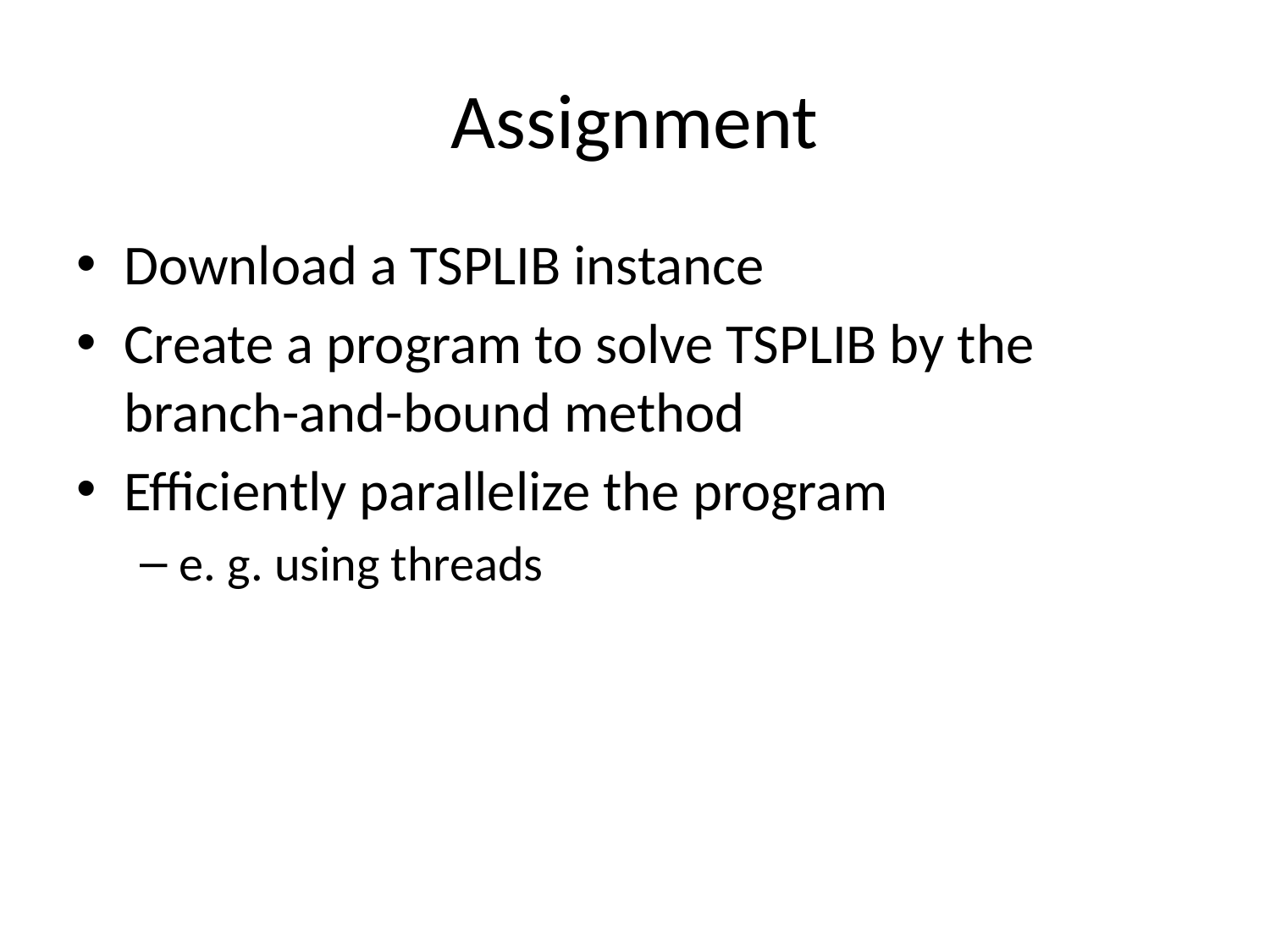

# Assignment
Download a TSPLIB instance
Create a program to solve TSPLIB by the branch-and-bound method
Efficiently parallelize the program
e. g. using threads